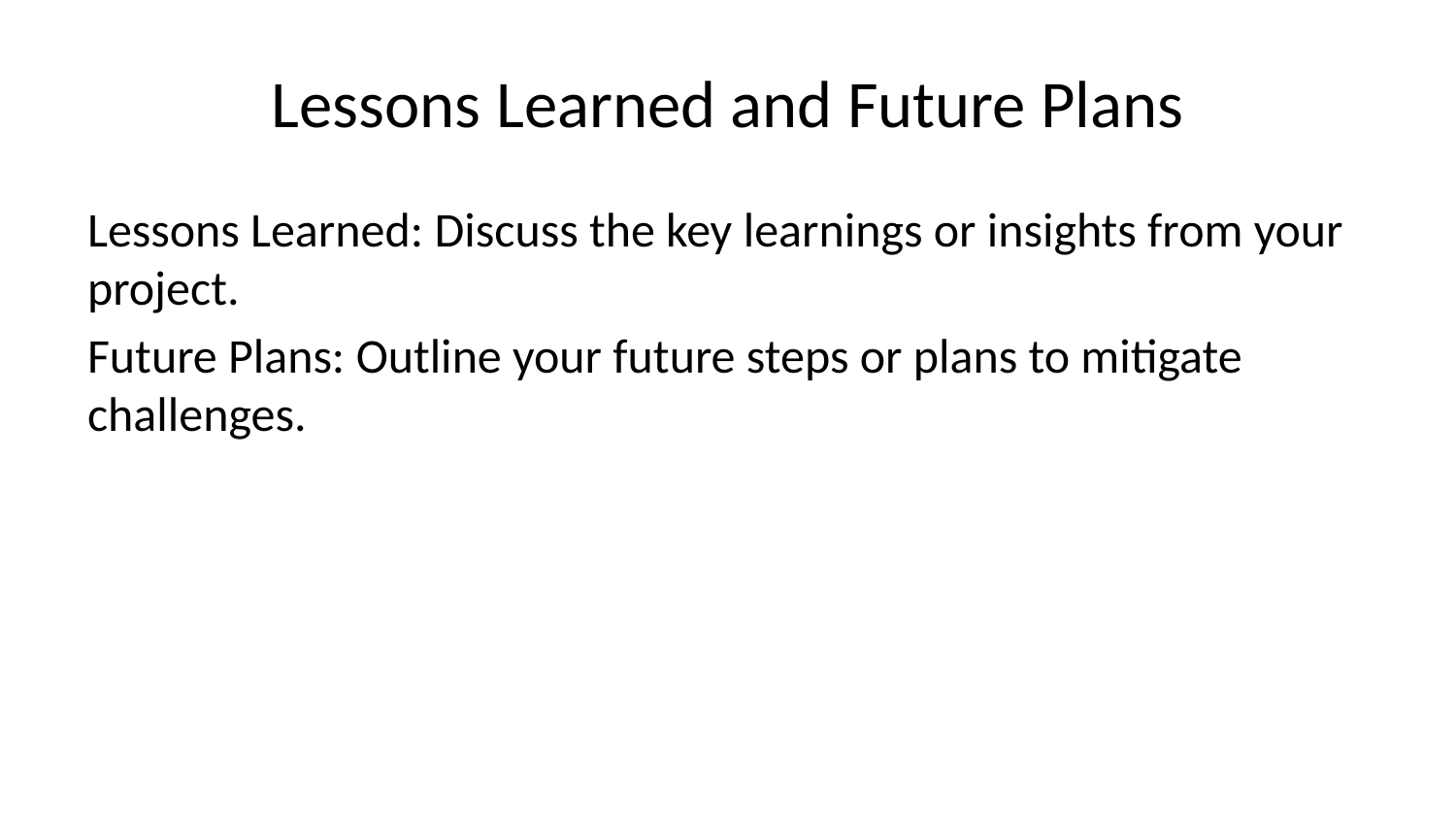

# Lessons Learned and Future Plans
Lessons Learned: Discuss the key learnings or insights from your project.
Future Plans: Outline your future steps or plans to mitigate challenges.